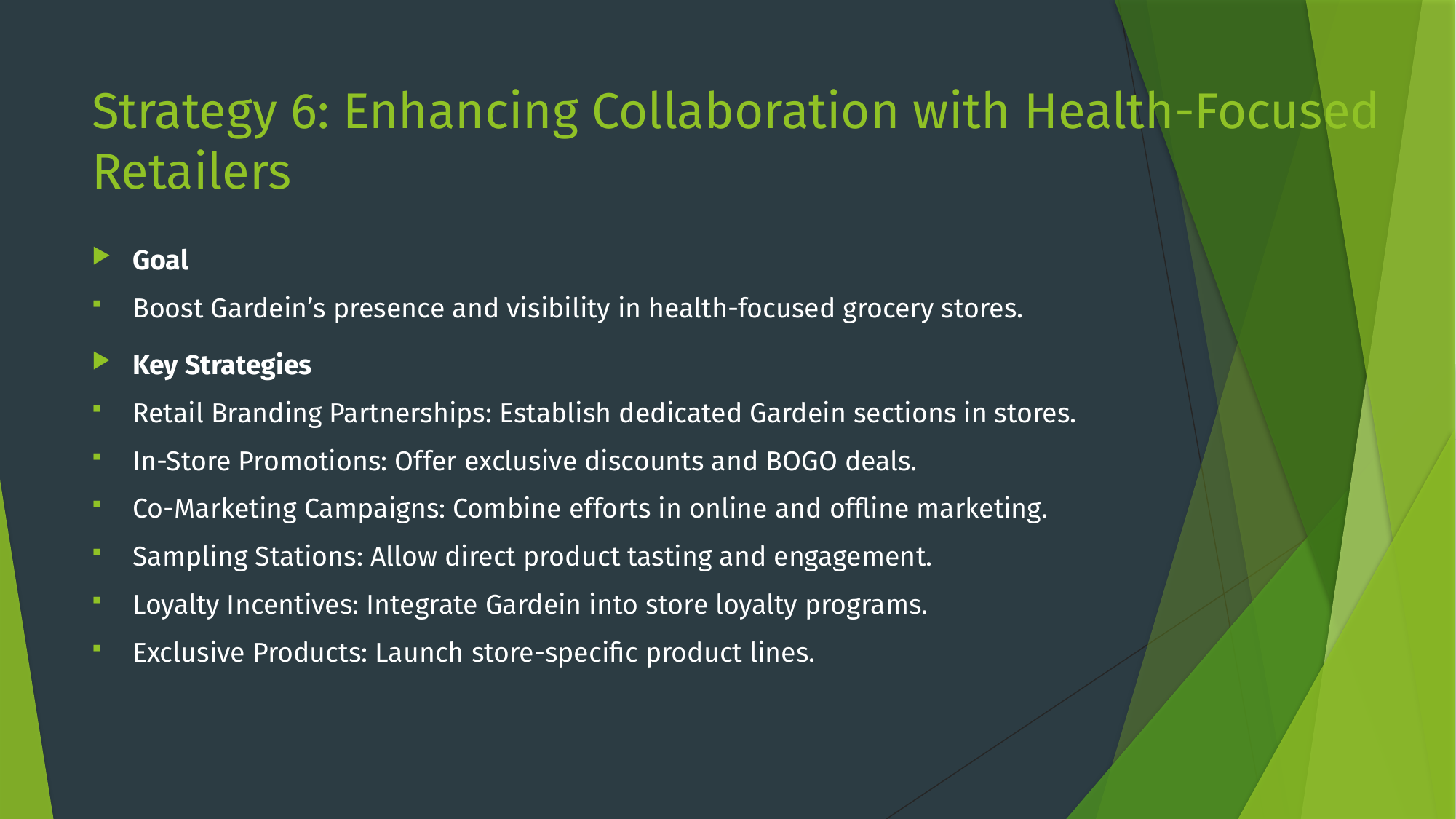

# Strategy 6: Enhancing Collaboration with Health-Focused Retailers
Goal
Boost Gardein’s presence and visibility in health-focused grocery stores.
Key Strategies
Retail Branding Partnerships: Establish dedicated Gardein sections in stores.
In-Store Promotions: Offer exclusive discounts and BOGO deals.
Co-Marketing Campaigns: Combine efforts in online and offline marketing.
Sampling Stations: Allow direct product tasting and engagement.
Loyalty Incentives: Integrate Gardein into store loyalty programs.
Exclusive Products: Launch store-specific product lines.